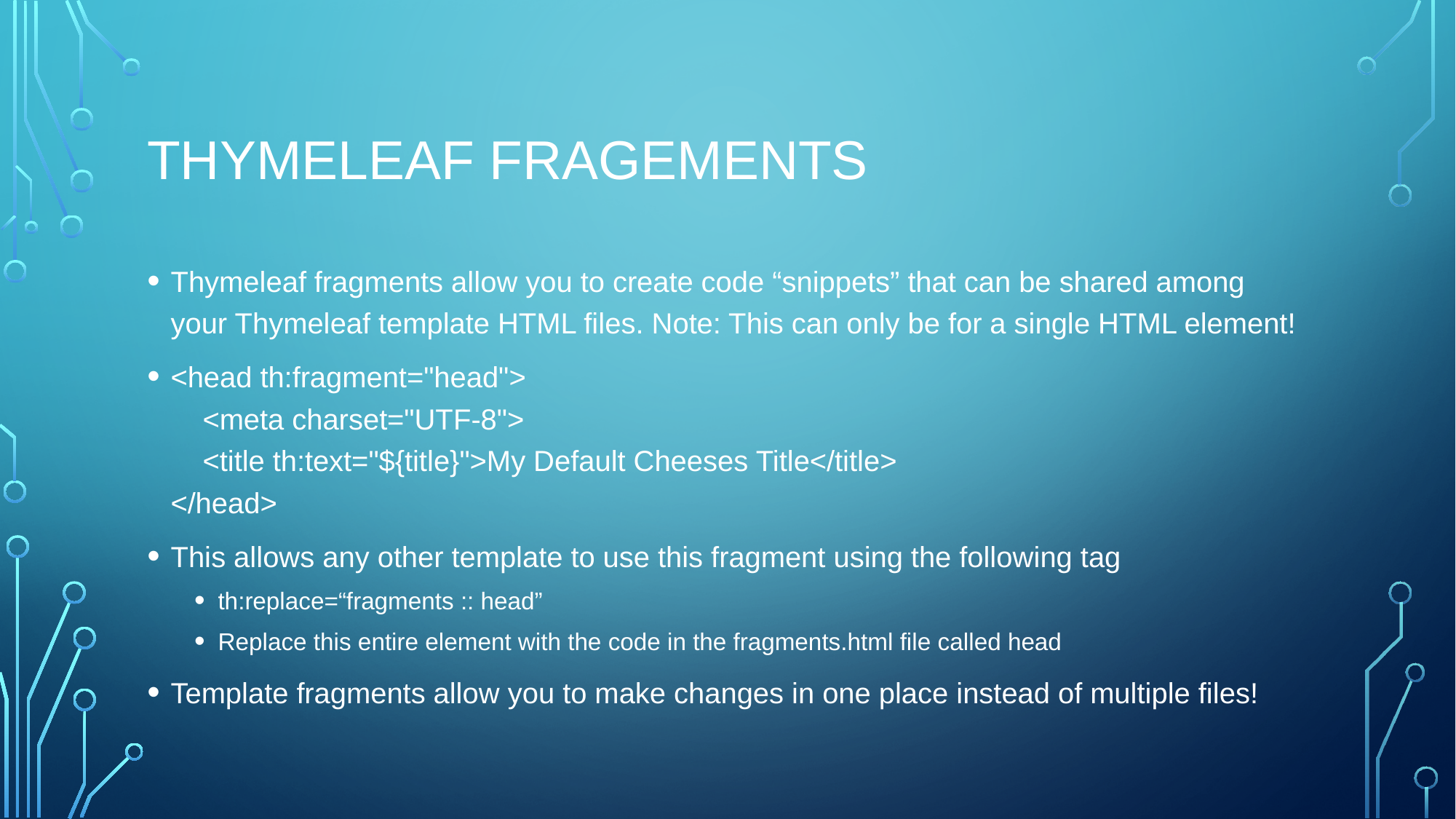

# Thymeleaf Fragements
Thymeleaf fragments allow you to create code “snippets” that can be shared among your Thymeleaf template HTML files. Note: This can only be for a single HTML element!
<head th:fragment="head">
    <meta charset="UTF-8">
    <title th:text="${title}">My Default Cheeses Title</title>
</head>
This allows any other template to use this fragment using the following tag
th:replace=“fragments :: head”
Replace this entire element with the code in the fragments.html file called head
Template fragments allow you to make changes in one place instead of multiple files!